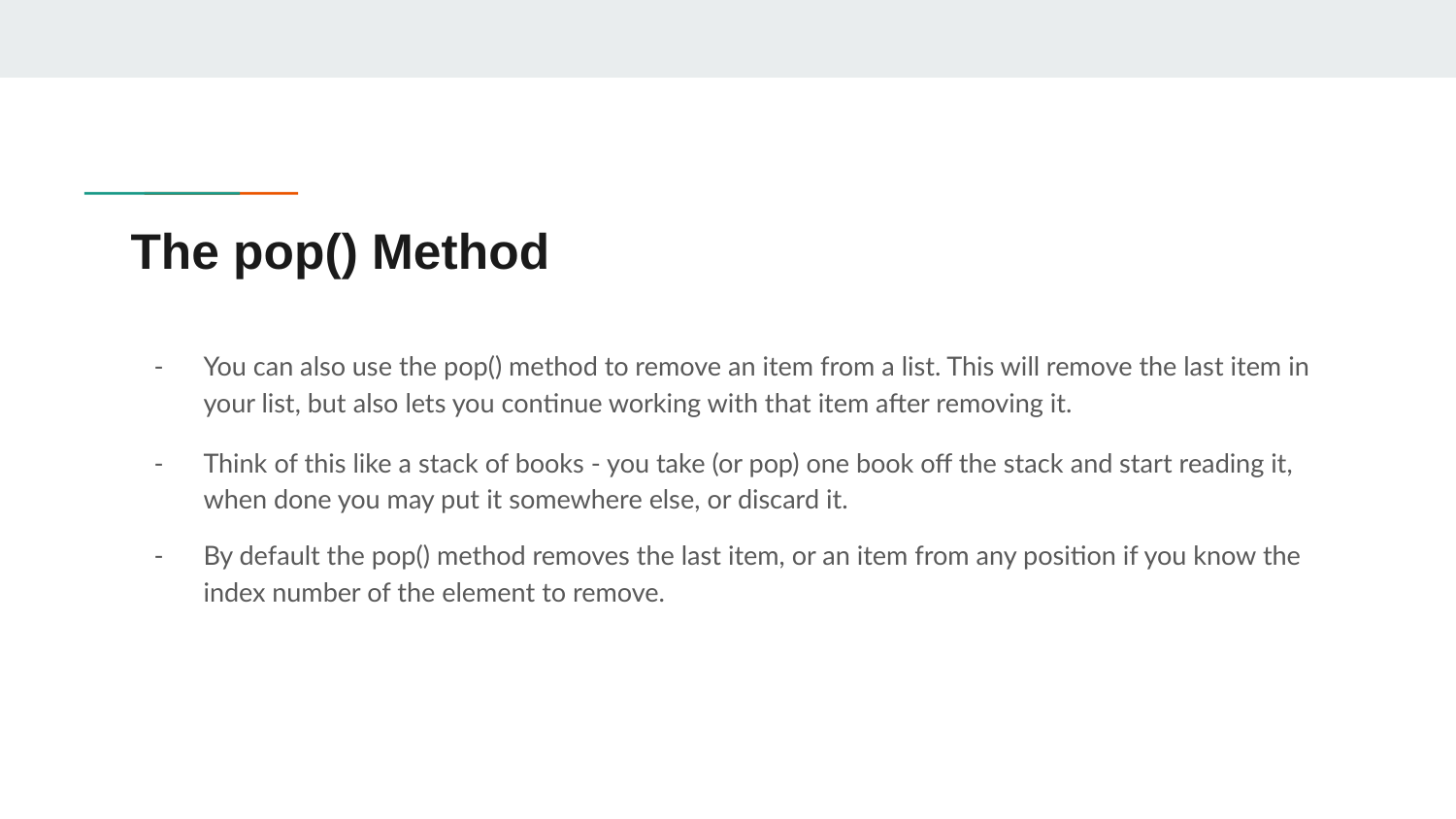

# The pop() Method
You can also use the pop() method to remove an item from a list. This will remove the last item in your list, but also lets you continue working with that item after removing it.
Think of this like a stack of books - you take (or pop) one book off the stack and start reading it, when done you may put it somewhere else, or discard it.
By default the pop() method removes the last item, or an item from any position if you know the index number of the element to remove.